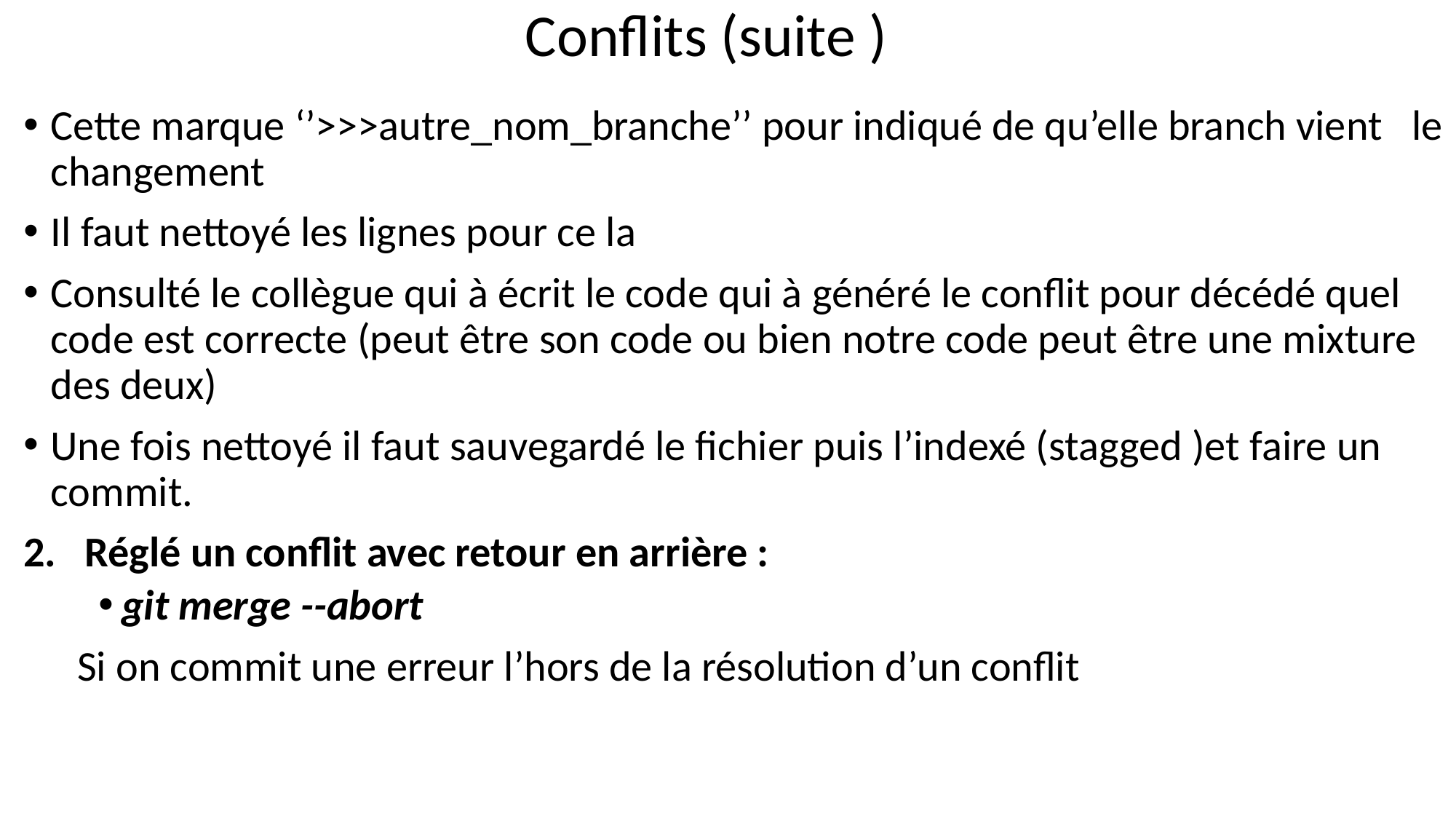

# Conflits (suite )
Cette marque ‘’>>>autre_nom_branche’’ pour indiqué de qu’elle branch vient   le changement
Il faut nettoyé les lignes pour ce la
Consulté le collègue qui à écrit le code qui à généré le conflit pour décédé quel code est correcte (peut être son code ou bien notre code peut être une mixture des deux)
Une fois nettoyé il faut sauvegardé le fichier puis l’indexé (stagged )et faire un commit.
Réglé un conflit avec retour en arrière :
git merge --abort
Si on commit une erreur l’hors de la résolution d’un conflit